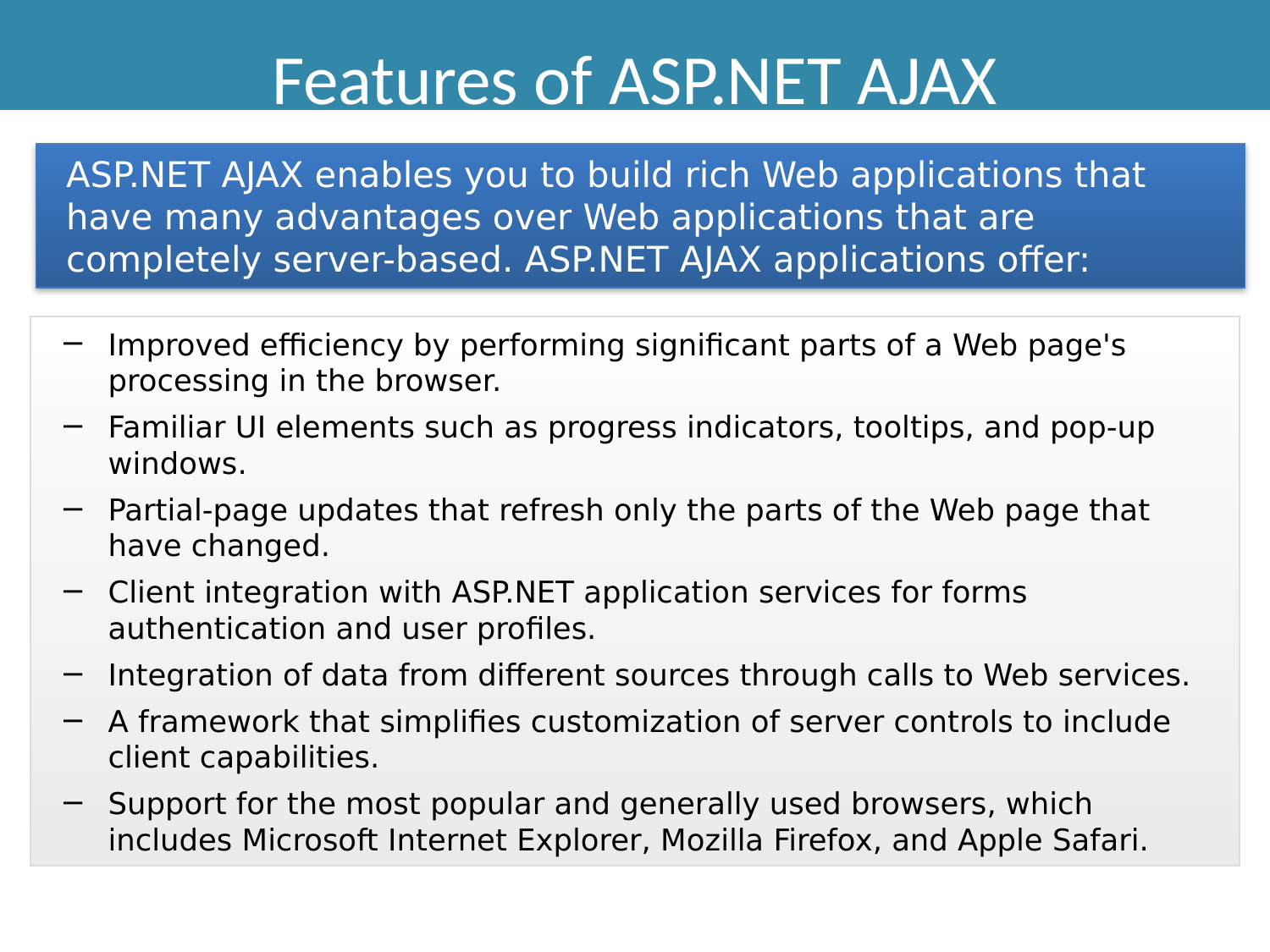

# Features of ASP.NET AJAX
ASP.NET AJAX enables you to build rich Web applications that have many advantages over Web applications that are completely server-based. ASP.NET AJAX applications offer:
Improved efficiency by performing significant parts of a Web page's processing in the browser.
Familiar UI elements such as progress indicators, tooltips, and pop-up windows.
Partial-page updates that refresh only the parts of the Web page that have changed.
Client integration with ASP.NET application services for forms authentication and user profiles.
Integration of data from different sources through calls to Web services.
A framework that simplifies customization of server controls to include client capabilities.
Support for the most popular and generally used browsers, which includes Microsoft Internet Explorer, Mozilla Firefox, and Apple Safari.